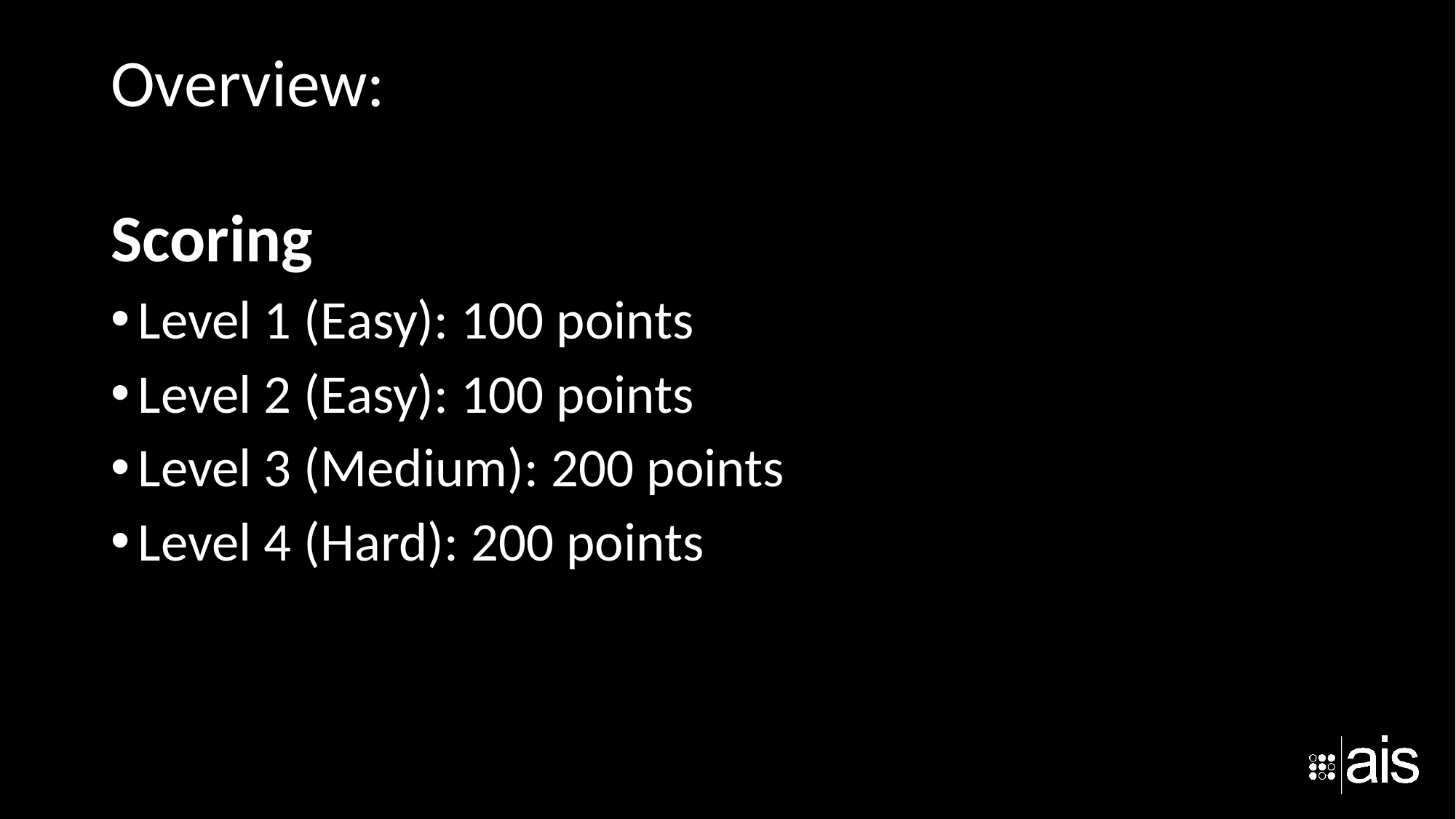

# Overview:
Scoring
Level 1 (Easy): 100 points
Level 2 (Easy): 100 points
Level 3 (Medium): 200 points
Level 4 (Hard): 200 points